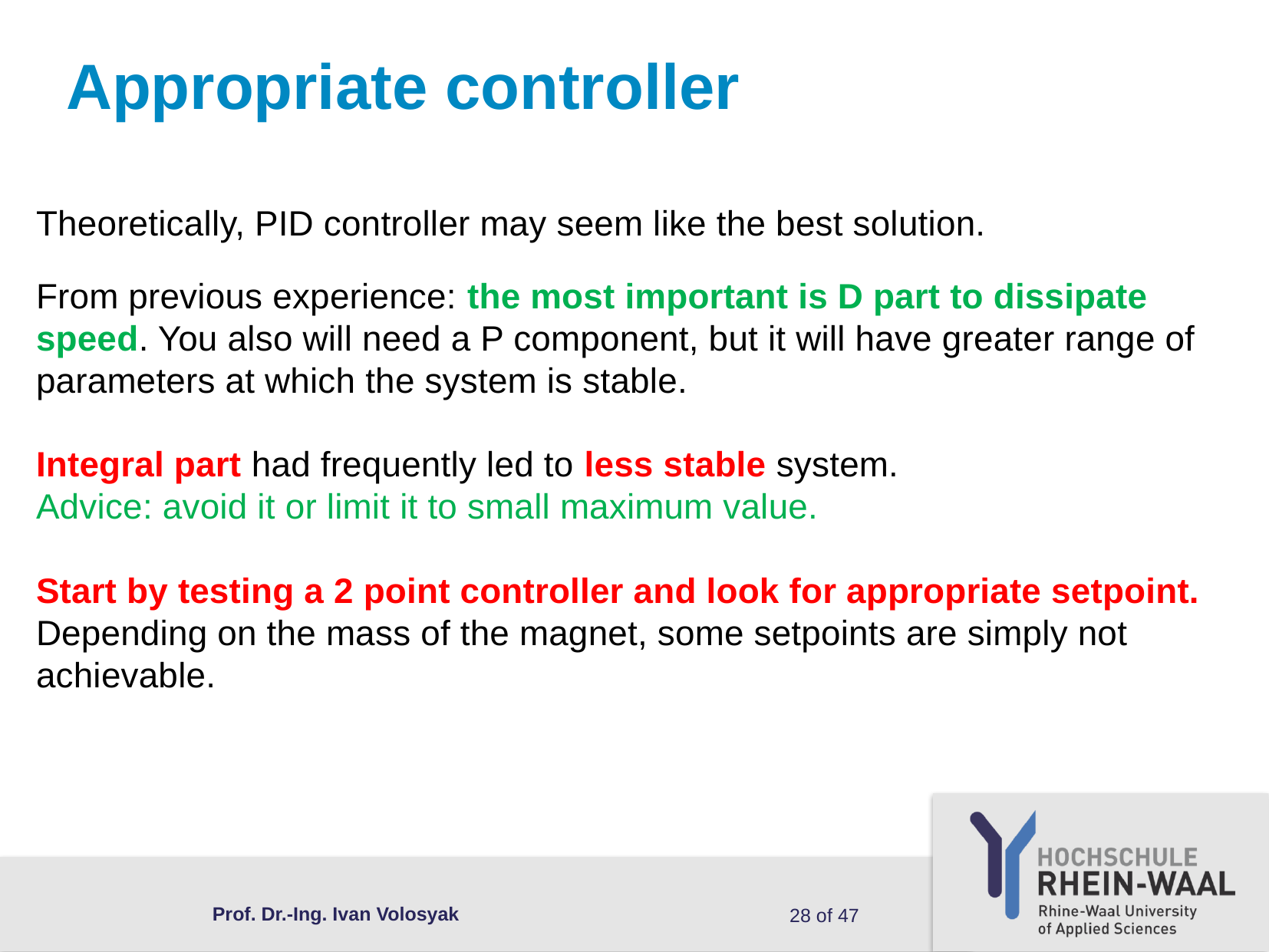

# Appropriate controller

Theoretically, PID controller may seem like the best solution.

From previous experience: the most important is D part to dissipate speed. You also will need a P component, but it will have greater range of parameters at which the system is stable.

Integral part had frequently led to less stable system.
Advice: avoid it or limit it to small maximum value.

Start by testing a 2 point controller and look for appropriate setpoint. Depending on the mass of the magnet, some setpoints are simply not achievable.
Prof. Dr.-Ing. Ivan Volosyak